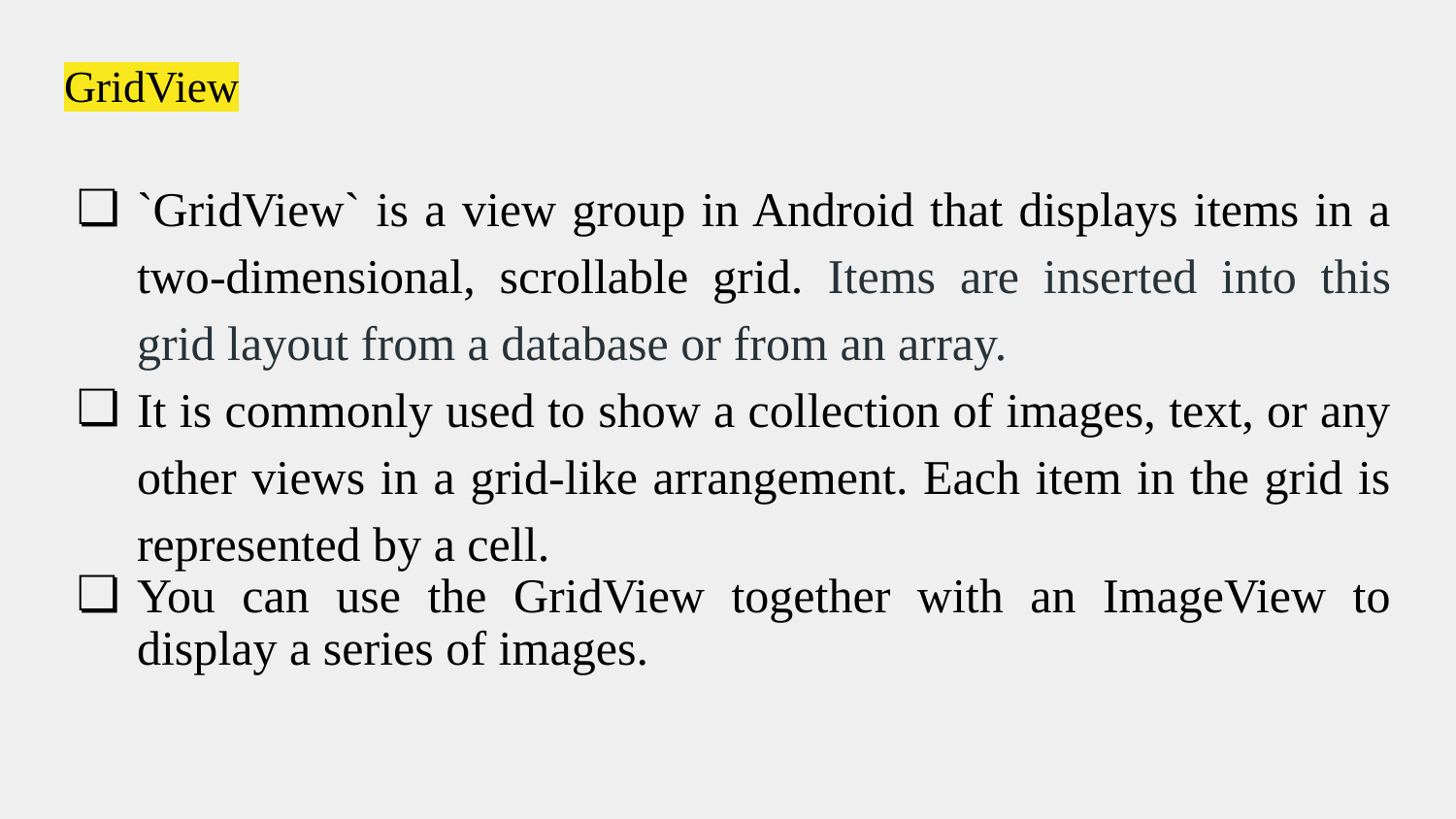

# GridView

`GridView` is a view group in Android that displays items in a two-dimensional, scrollable grid. Items are inserted into this grid layout from a database or from an array.
It is commonly used to show a collection of images, text, or any other views in a grid-like arrangement. Each item in the grid is represented by a cell.
You can use the GridView together with an ImageView to display a series of images.